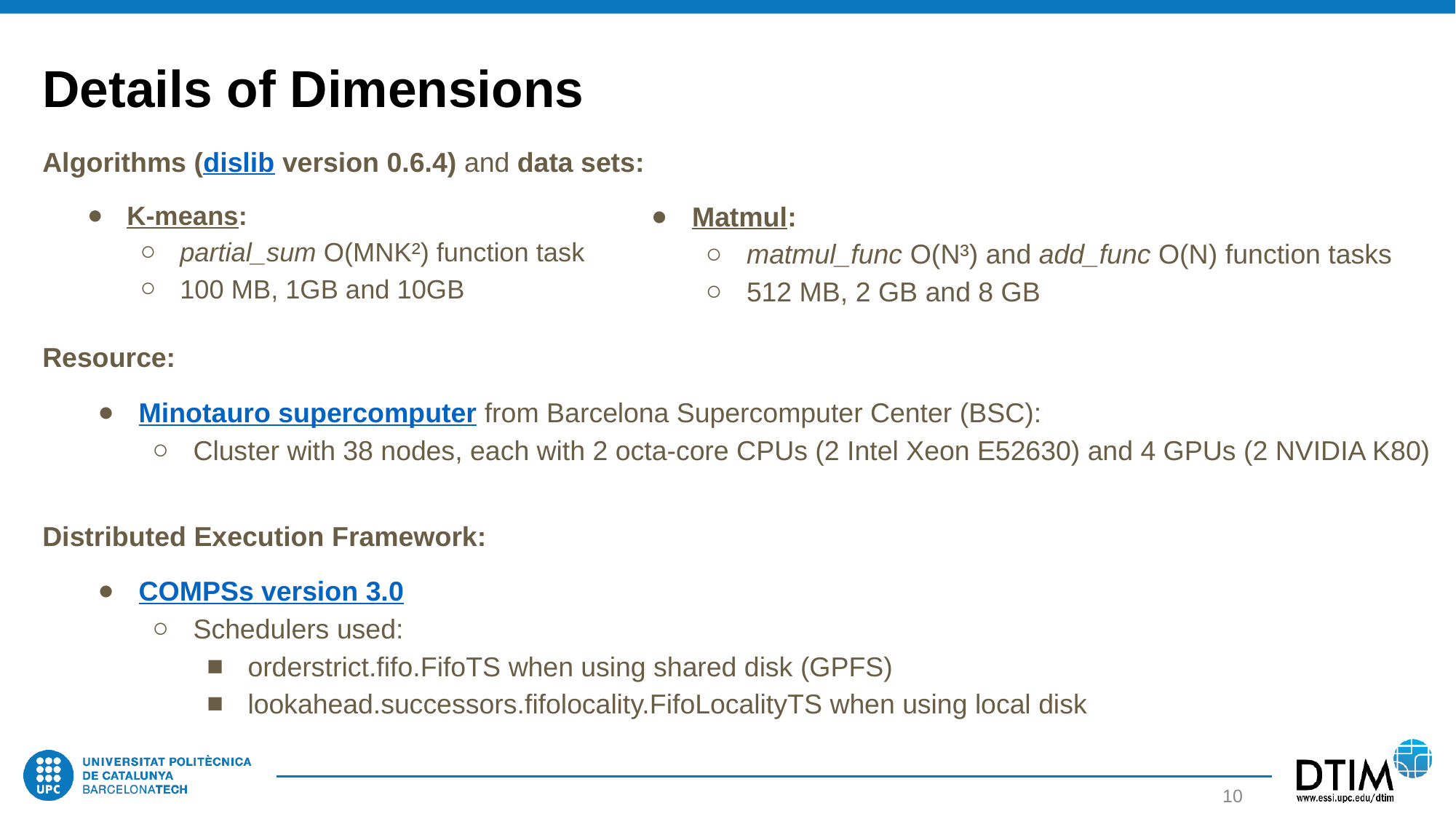

Details of Dimensions
Algorithms (dislib version 0.6.4) and data sets:
K-means:
partial_sum O(MNK²) function task
100 MB, 1GB and 10GB
Matmul:
matmul_func O(N³) and add_func O(N) function tasks
512 MB, 2 GB and 8 GB
Resource:
Minotauro supercomputer from Barcelona Supercomputer Center (BSC):
Cluster with 38 nodes, each with 2 octa-core CPUs (2 Intel Xeon E52630) and 4 GPUs (2 NVIDIA K80)
Distributed Execution Framework:
COMPSs version 3.0
Schedulers used:
orderstrict.fifo.FifoTS when using shared disk (GPFS)
lookahead.successors.fifolocality.FifoLocalityTS when using local disk
10